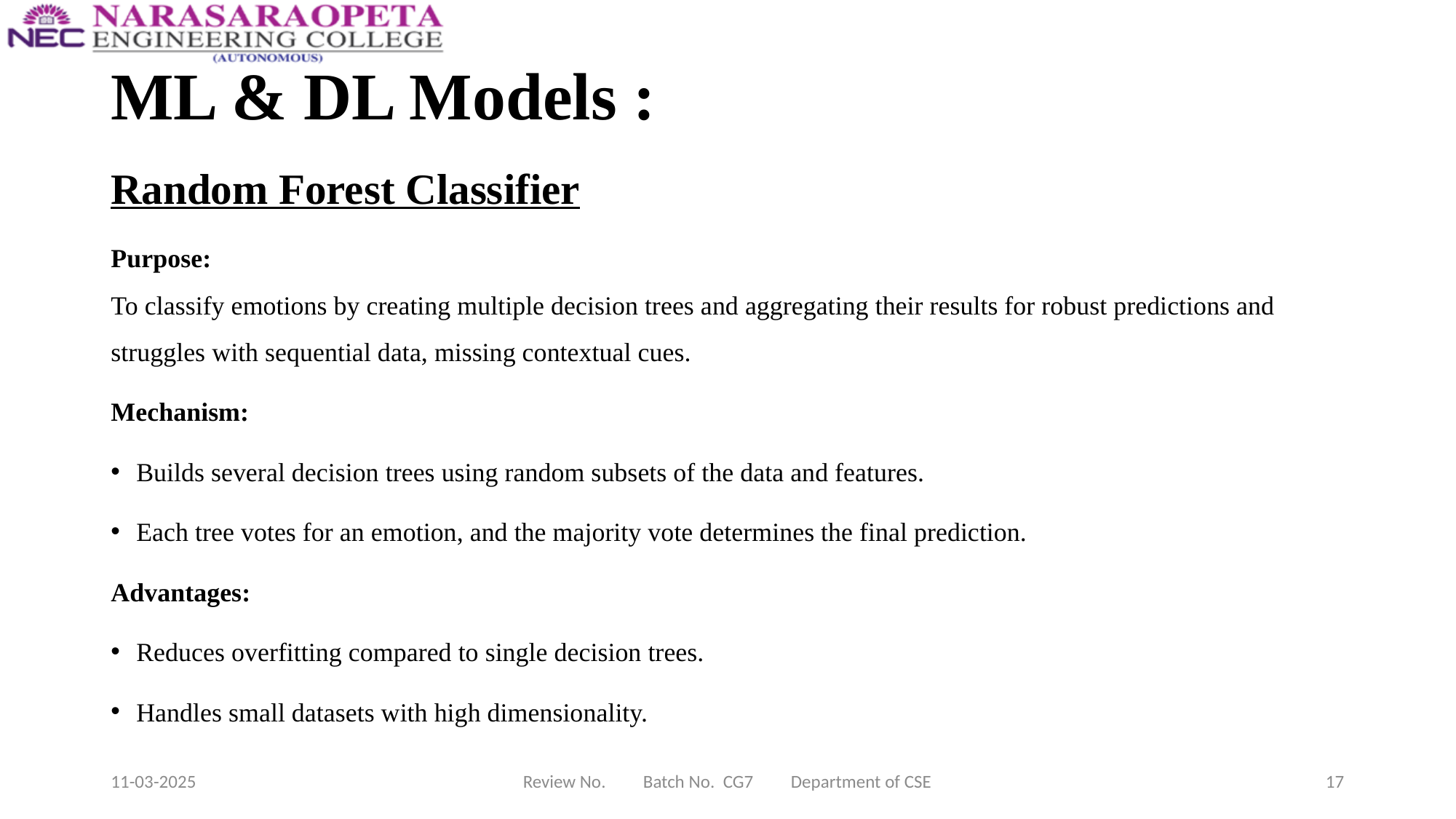

# ML & DL Models :
Random Forest Classifier
Purpose:
To classify emotions by creating multiple decision trees and aggregating their results for robust predictions and struggles with sequential data, missing contextual cues.
Mechanism:
Builds several decision trees using random subsets of the data and features.
Each tree votes for an emotion, and the majority vote determines the final prediction.
Advantages:
Reduces overfitting compared to single decision trees.
Handles small datasets with high dimensionality.
11-03-2025
Review No.         Batch No.  CG7         Department of CSE
17